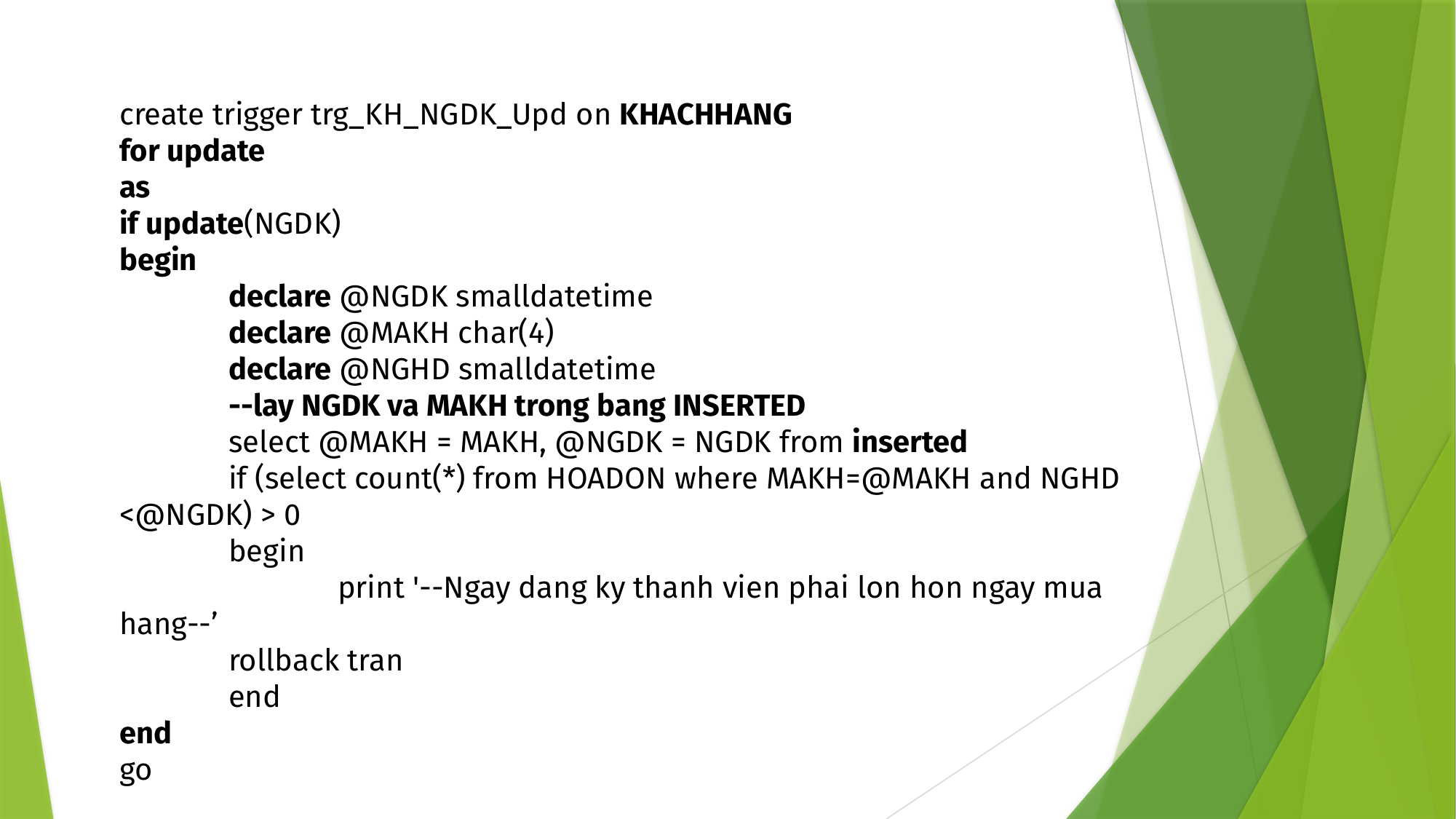

# create trigger trg_KH_NGDK_Upd on KHACHHANG for update as if update(NGDK) begin declare @NGDK smalldatetime declare @MAKH char(4) declare @NGHD smalldatetime --lay NGDK va MAKH trong bang INSERTED select @MAKH = MAKH, @NGDK = NGDK from inserted if (select count(*) from HOADON where MAKH=@MAKH and NGHD <@NGDK) > 0 begin print '--Ngay dang ky thanh vien phai lon hon ngay mua hang--’ rollback tran end end go